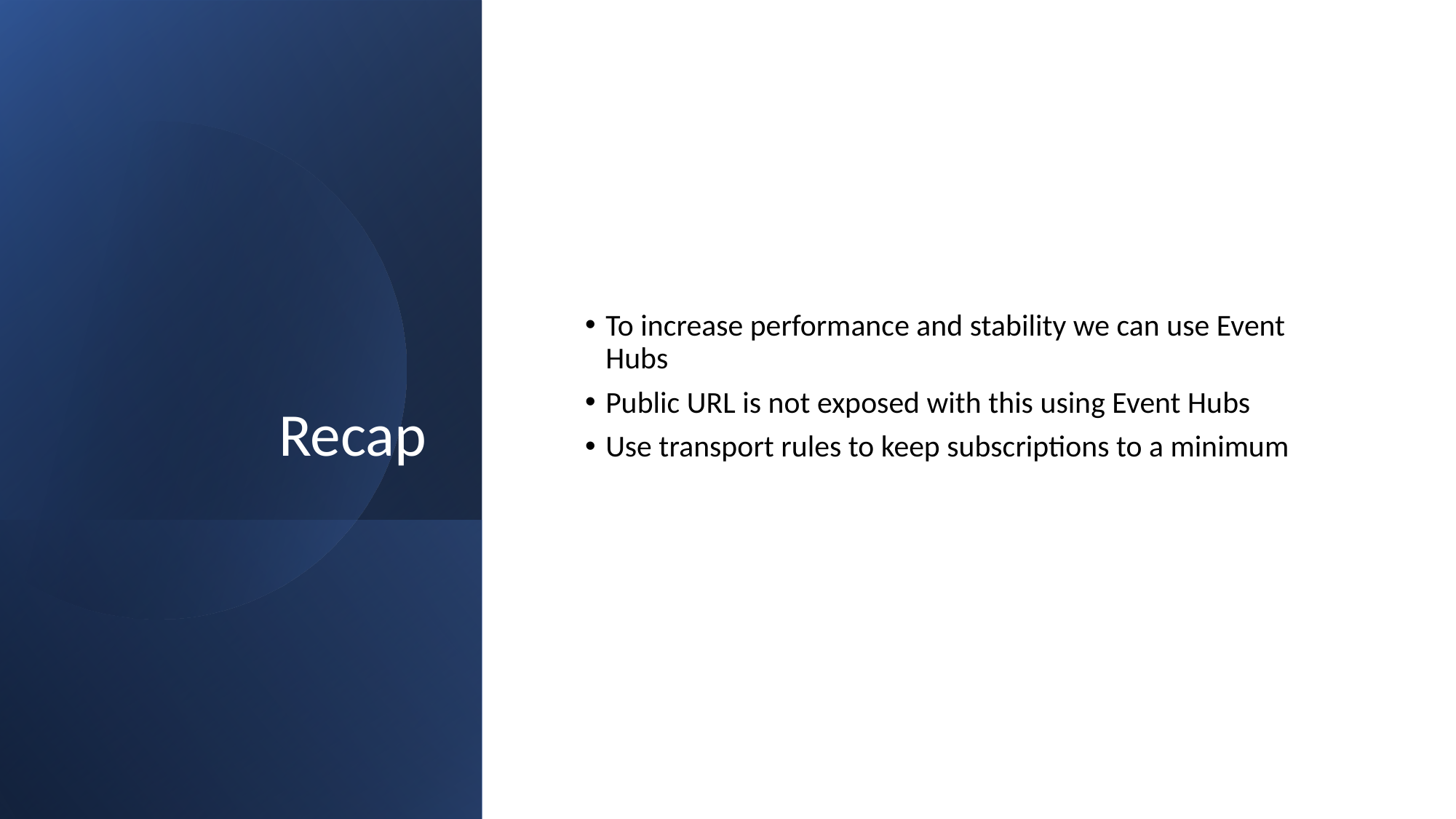

# Recap
To increase performance and stability we can use Event Hubs
Public URL is not exposed with this using Event Hubs
Use transport rules to keep subscriptions to a minimum